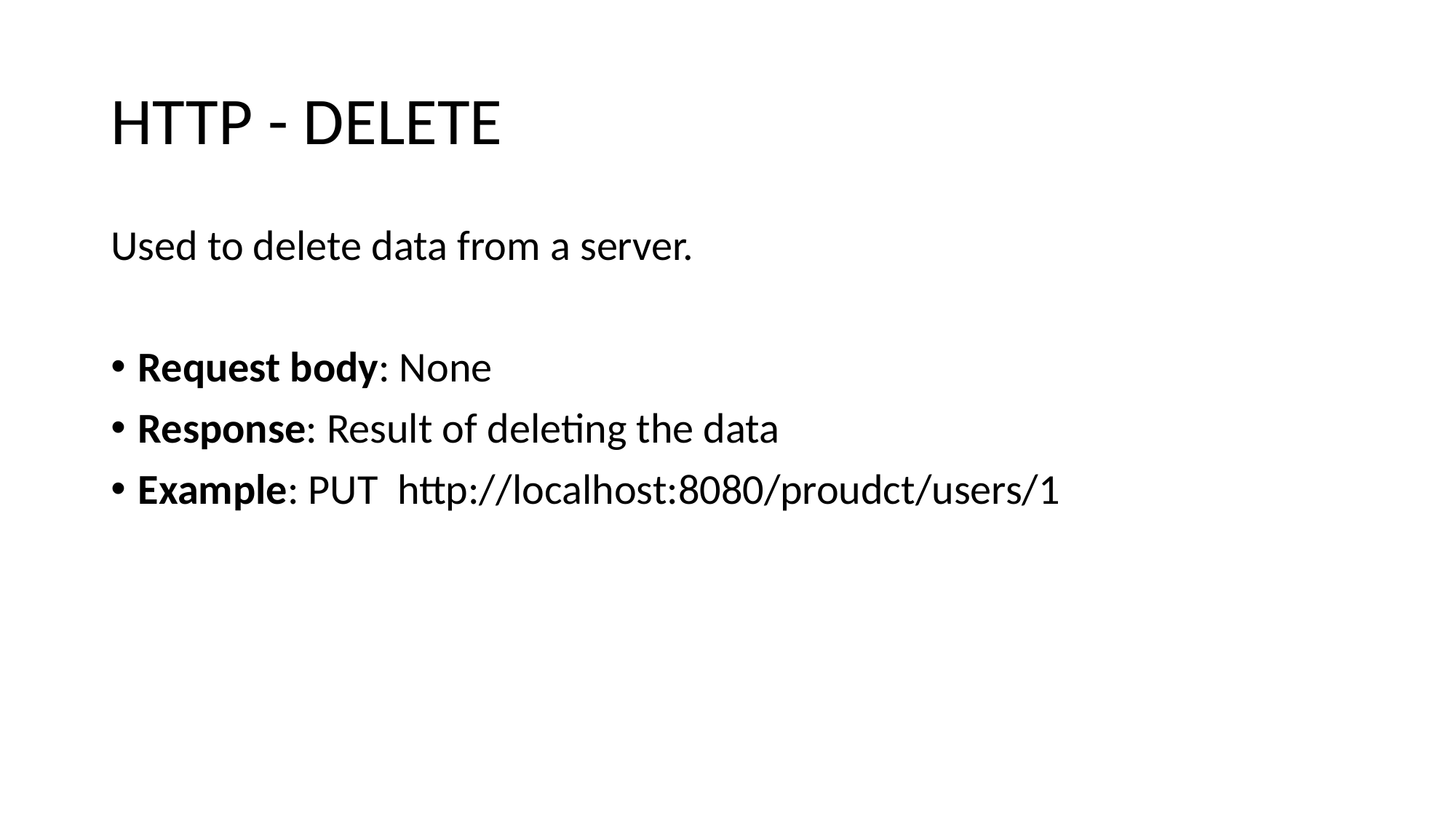

# HTTP - DELETE
Used to delete data from a server.

Request body: None
Response: Result of deleting the data
Example: PUT  http://localhost:8080/proudct/users/1